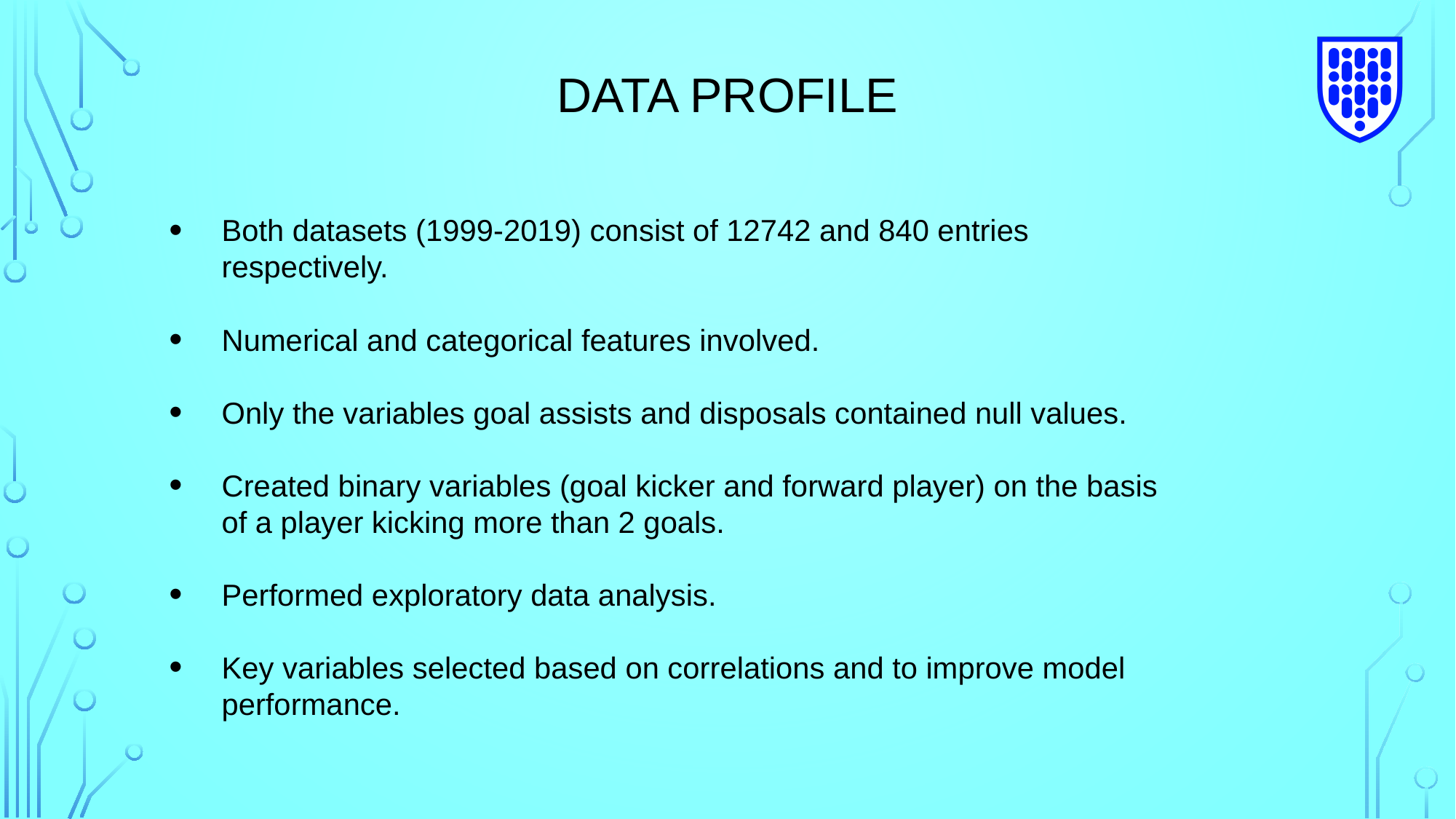

# Data PROFILE

Both datasets (1999-2019) consist of 12742 and 840 entries respectively.

Numerical and categorical features involved.

Only the variables goal assists and disposals contained null values.

Created binary variables (goal kicker and forward player) on the basis of a player kicking more than 2 goals.

Performed exploratory data analysis.

Key variables selected based on correlations and to improve model performance.